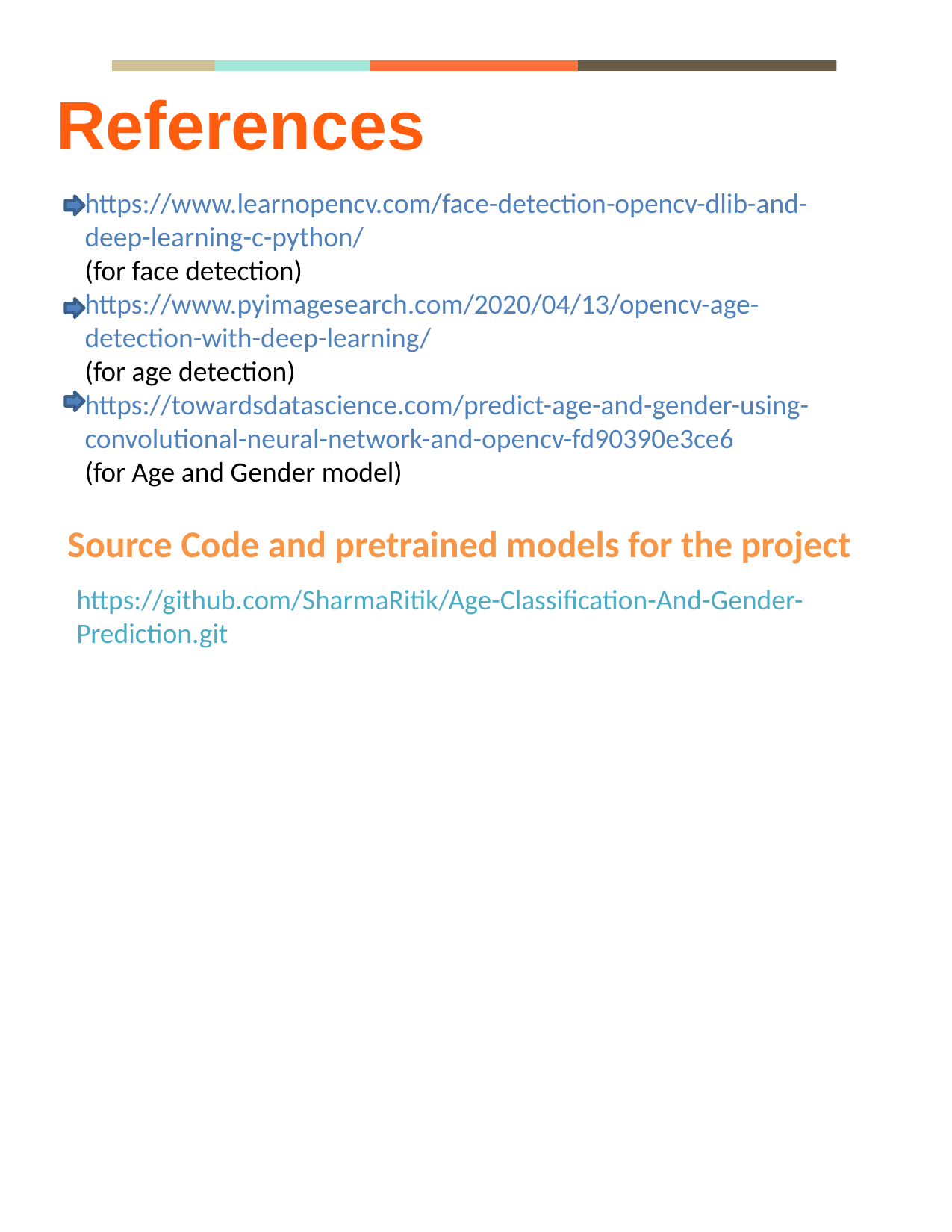

# References
https://www.learnopencv.com/face-detection-opencv-dlib-and-deep-learning-c-python/
(for face detection)
https://www.pyimagesearch.com/2020/04/13/opencv-age-detection-with-deep-learning/
(for age detection)
https://towardsdatascience.com/predict-age-and-gender-using-convolutional-neural-network-and-opencv-fd90390e3ce6
(for Age and Gender model)

Source Code and pretrained models for the project
https://github.com/SharmaRitik/Age-Classification-And-Gender-Prediction.git